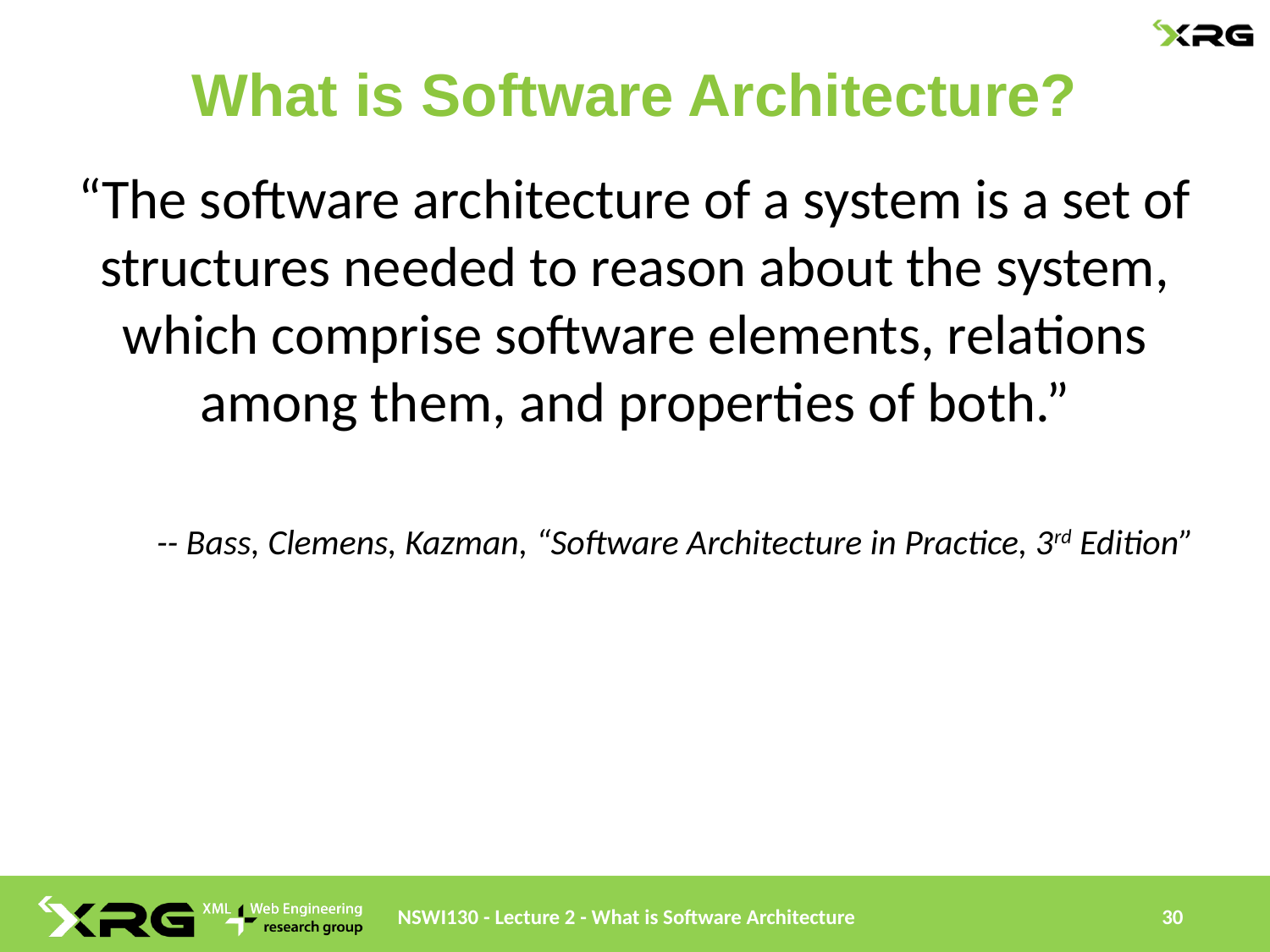

# What is Software Architecture?
“The software architecture of a system is a set of structures needed to reason about the system, which comprise software elements, relations among them, and properties of both.”

-- Bass, Clemens, Kazman, “Software Architecture in Practice, 3rd Edition”
NSWI130 - Lecture 2 - What is Software Architecture
30